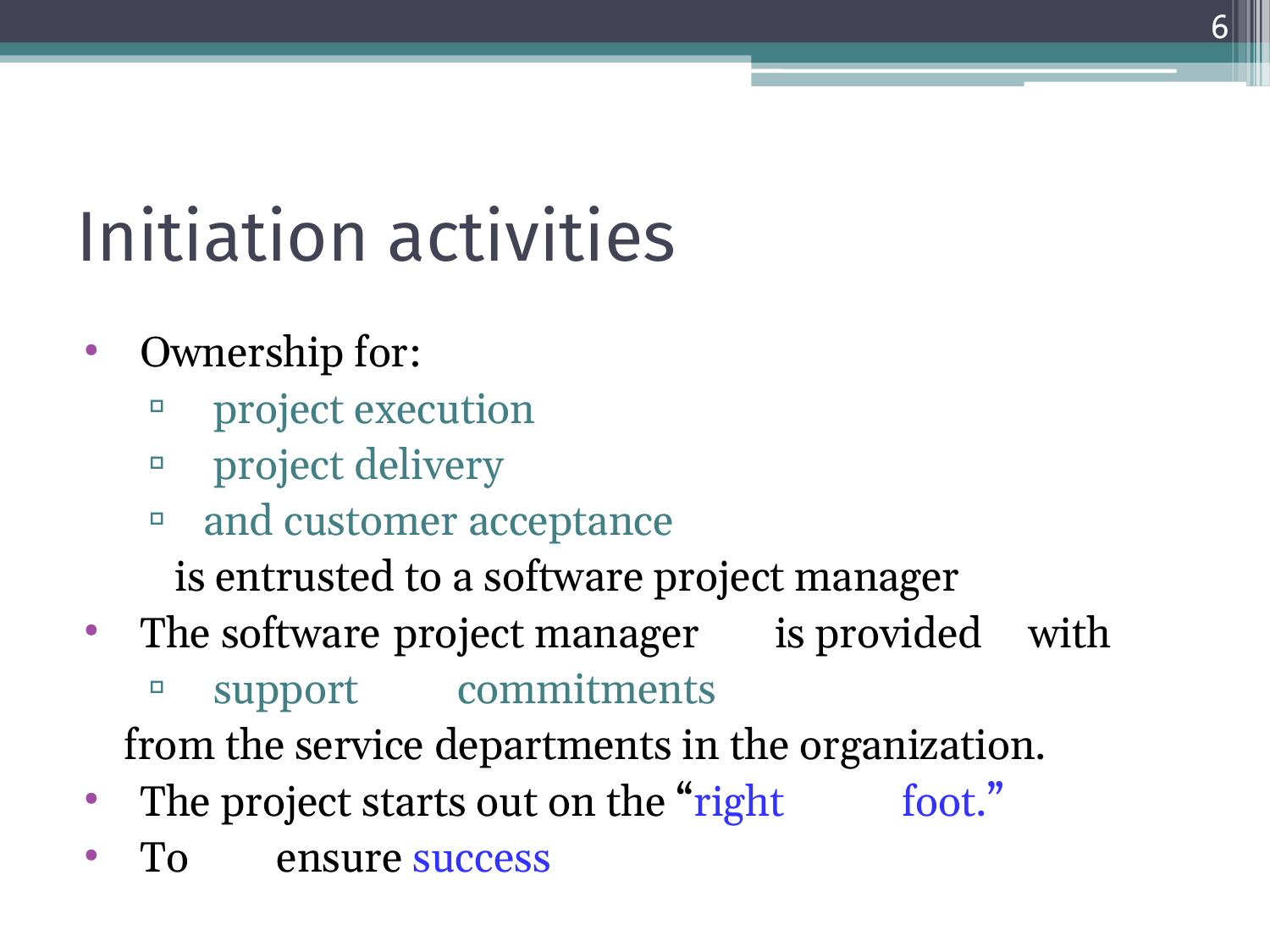

6
# Initiation activities
Ownership for:
 project execution
 project delivery
and customer acceptance
         is entrusted to a software project manager
The software	project manager	is provided	with
 support	commitments
    from the service departments in the organization.
The project starts out on the “right	foot.”
To	 ensure success